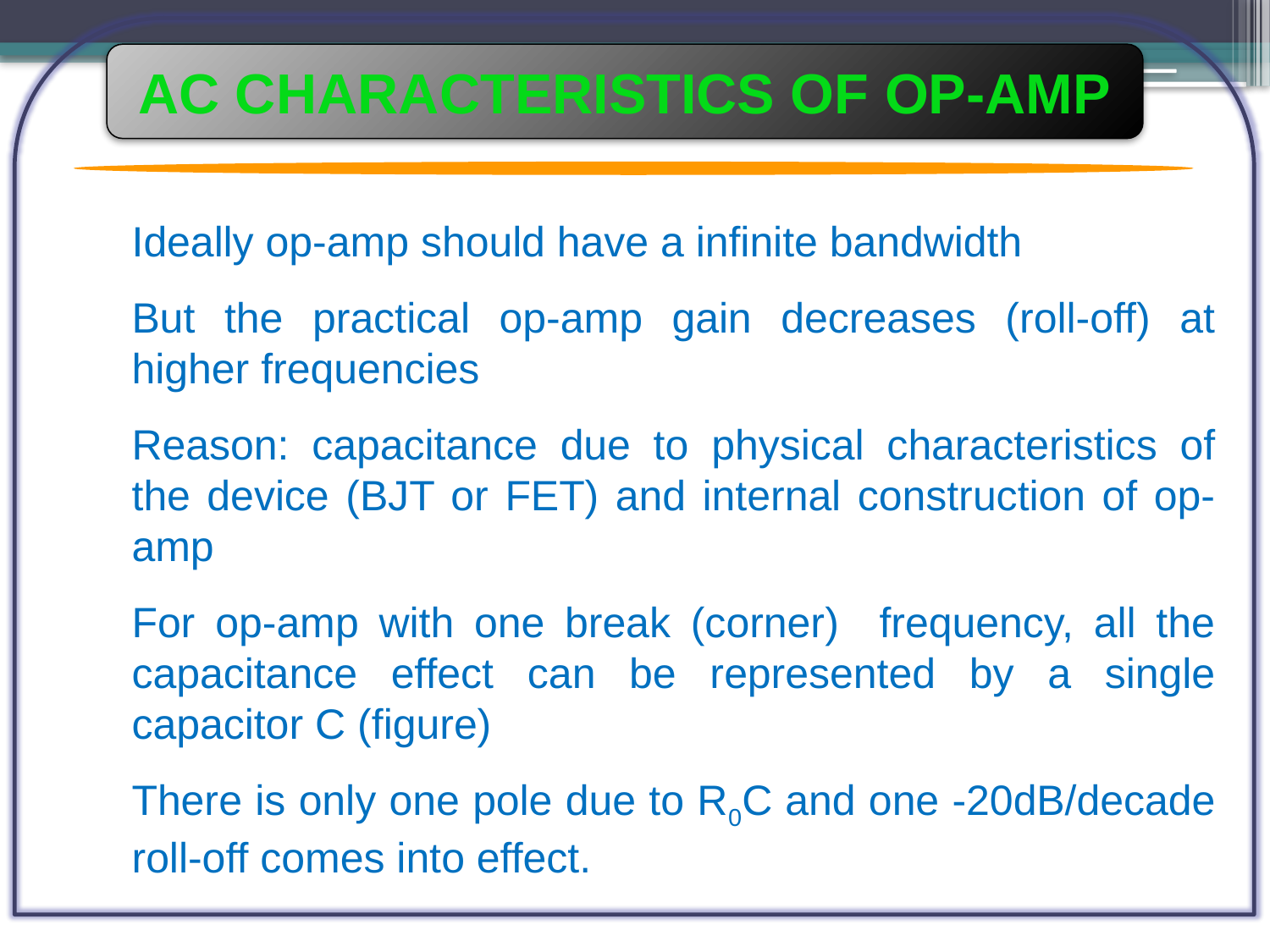

AC CHARACTERISTICS OF OP-AMP

Ideally op-amp should have a infinite bandwidth

But the practical op-amp gain decreases (roll-off) at higher frequencies

Reason: capacitance due to physical characteristics of the device (BJT or FET) and internal construction of op-amp

For op-amp with one break (corner)  frequency, all the capacitance effect can be represented by a single capacitor C (figure)

There is only one pole due to R0C and one -20dB/decade roll-off comes into effect.